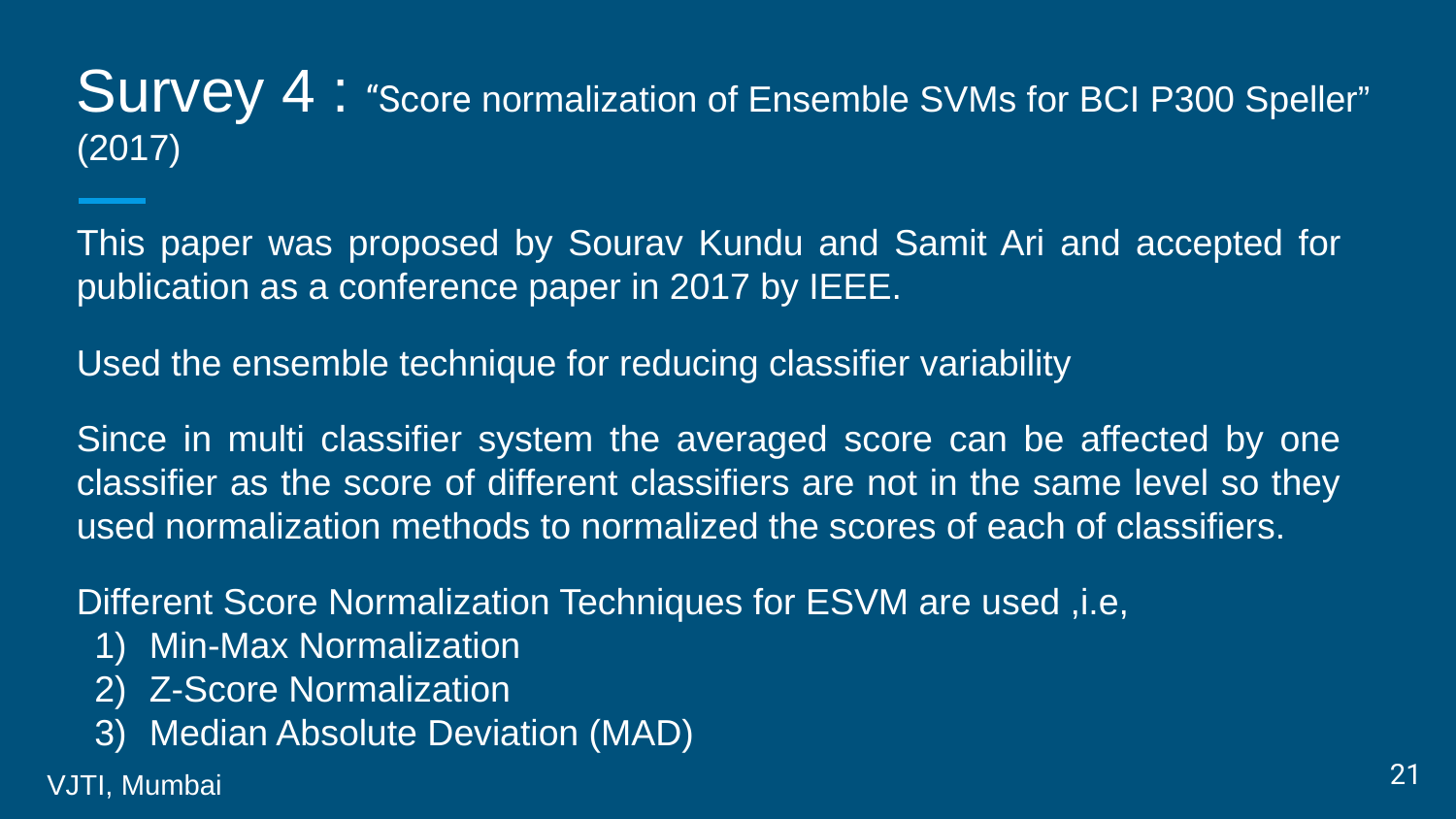

# Survey 4 : “Score normalization of Ensemble SVMs for BCI P300 Speller” (2017)
This paper was proposed by Sourav Kundu and Samit Ari and accepted for publication as a conference paper in 2017 by IEEE.
Used the ensemble technique for reducing classifier variability
Since in multi classifier system the averaged score can be affected by one classifier as the score of different classifiers are not in the same level so they used normalization methods to normalized the scores of each of classifiers.
Different Score Normalization Techniques for ESVM are used ,i.e,
Min-Max Normalization
Z-Score Normalization
Median Absolute Deviation (MAD)
21